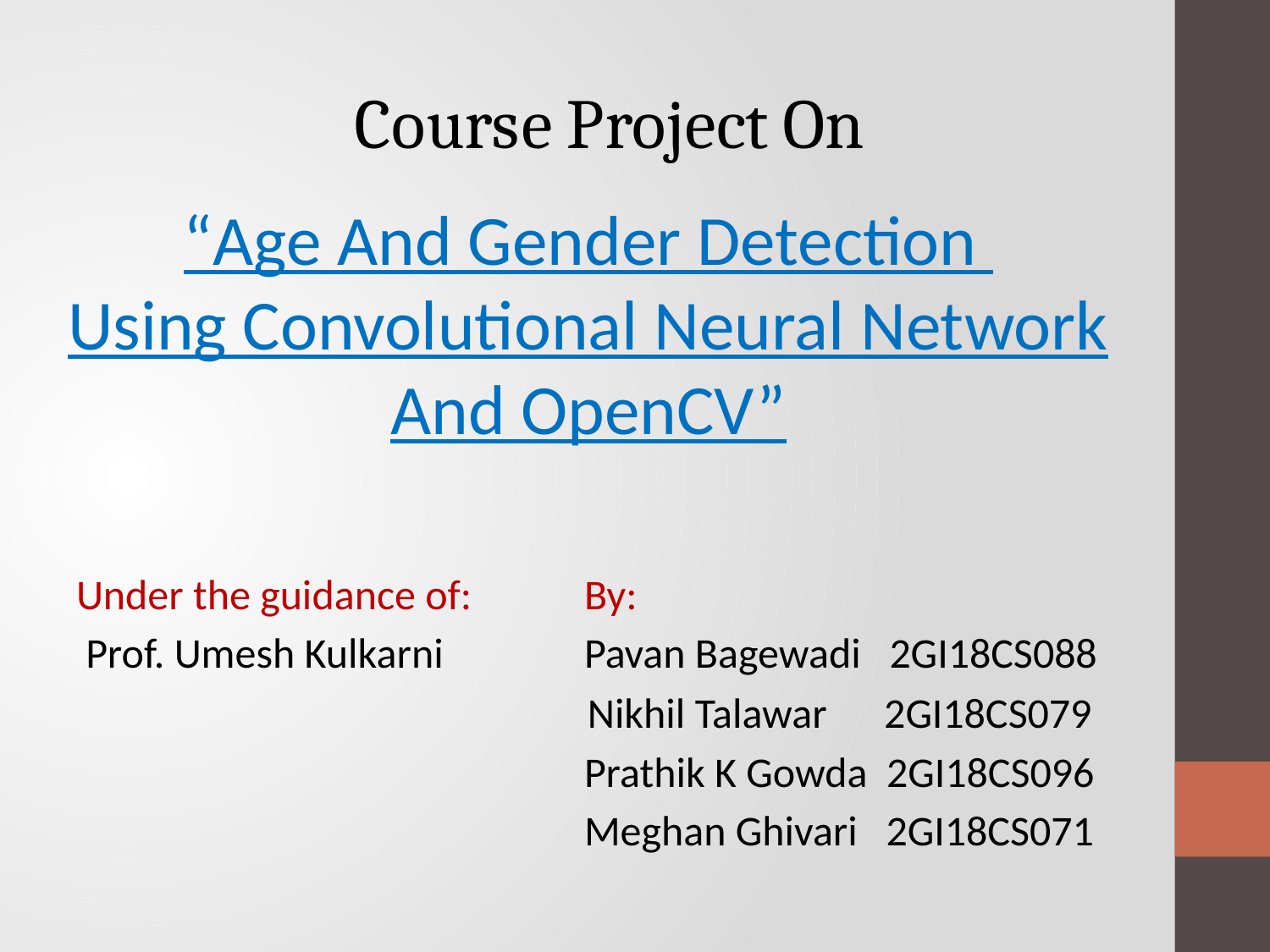

# Course Project On
“Age And Gender Detection
Using Convolutional Neural Network
And OpenCV”
Under the guidance of: 	By:
 Prof. Umesh Kulkarni         	Pavan Bagewadi   2GI18CS088
		                           Nikhil Talawar      2GI18CS079
				Prathik K Gowda  2GI18CS096
				Meghan Ghivari   2GI18CS071